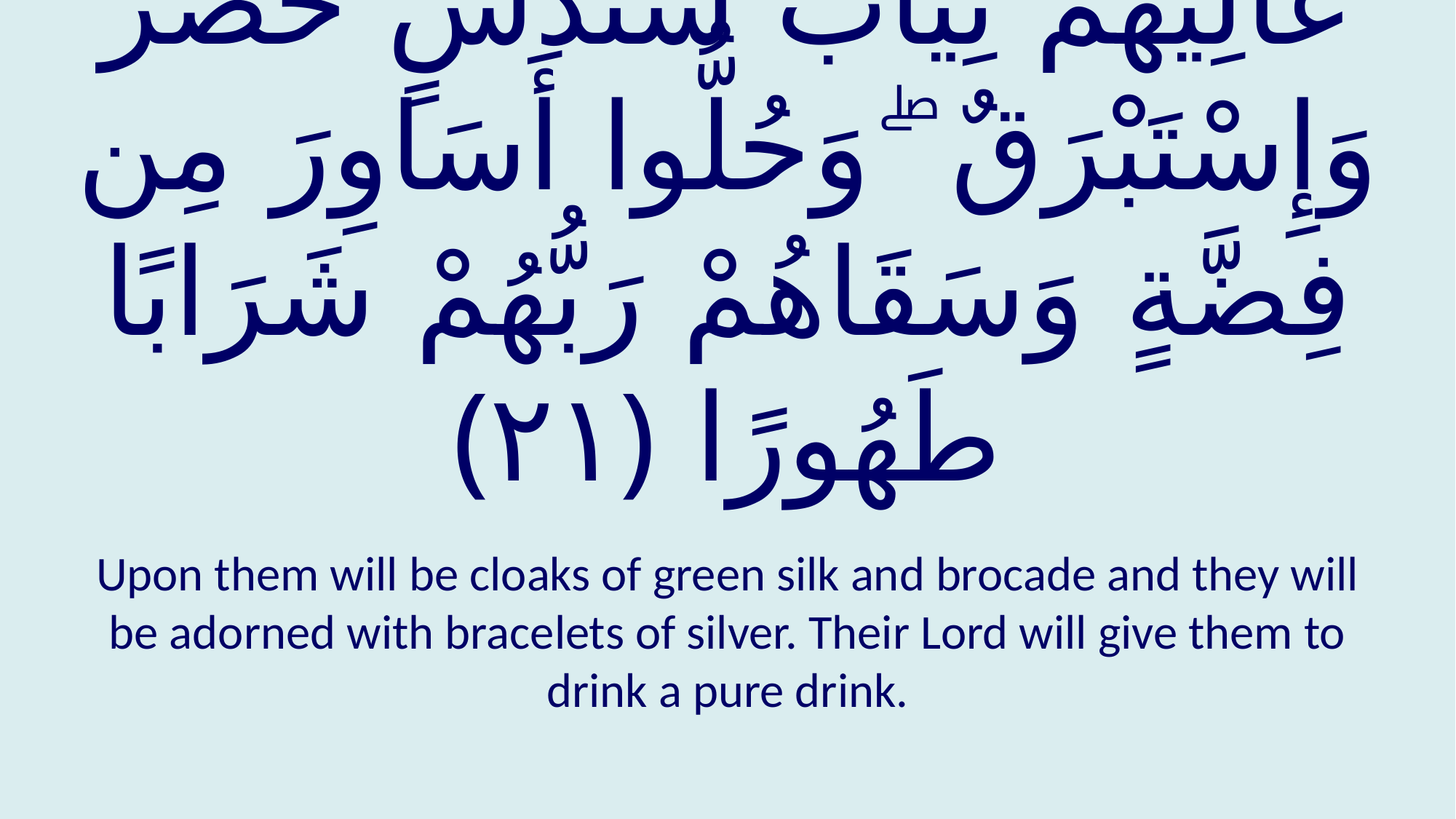

# عَالِيَهُمْ ثِيَابُ سُندُسٍ خُضْرٌ وَإِسْتَبْرَقٌ ۖ وَحُلُّوا أَسَاوِرَ مِن فِضَّةٍ وَسَقَاهُمْ رَبُّهُمْ شَرَابًا طَهُورًا ‎﴿٢١﴾‏
Upon them will be cloaks of green silk and brocade and they will be adorned with bracelets of silver. Their Lord will give them to drink a pure drink.